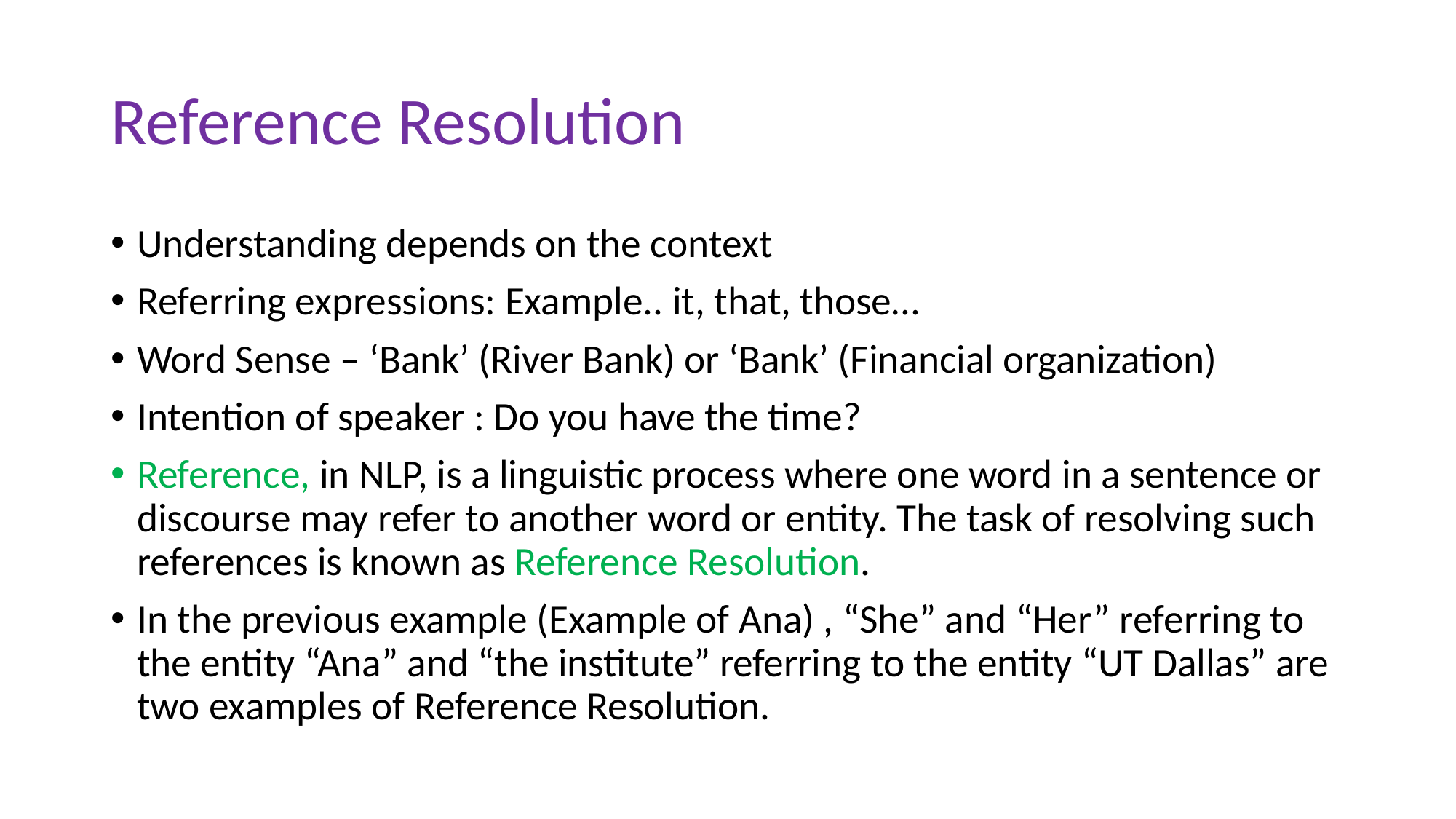

# Reference Resolution
Understanding depends on the context
Referring expressions: Example.. it, that, those…
Word Sense – ‘Bank’ (River Bank) or ‘Bank’ (Financial organization)
Intention of speaker : Do you have the time?
Reference, in NLP, is a linguistic process where one word in a sentence or discourse may refer to another word or entity. The task of resolving such references is known as Reference Resolution.
In the previous example (Example of Ana) , “She” and “Her” referring to the entity “Ana” and “the institute” referring to the entity “UT Dallas” are two examples of Reference Resolution.